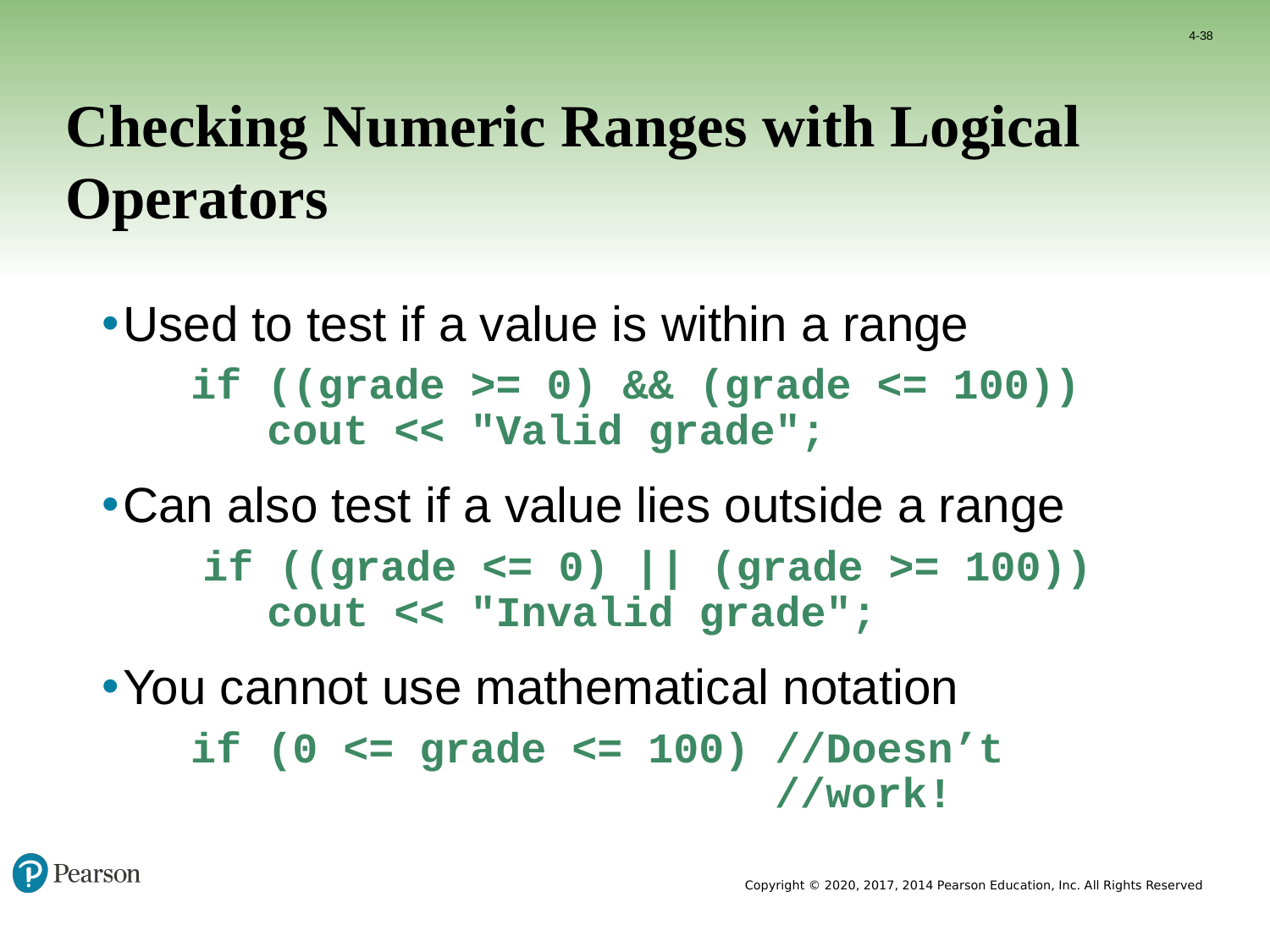

4-38
# Checking Numeric Ranges with Logical Operators
Used to test if a value is within a range
	if ((grade >= 0) && (grade <= 100))
	   cout << "Valid grade";
Can also test if a value lies outside a range
	 if ((grade <= 0) || (grade >= 100))
	   cout << "Invalid grade";
You cannot use mathematical notation
 if (0 <= grade <= 100) //Doesn’t
                        //work!